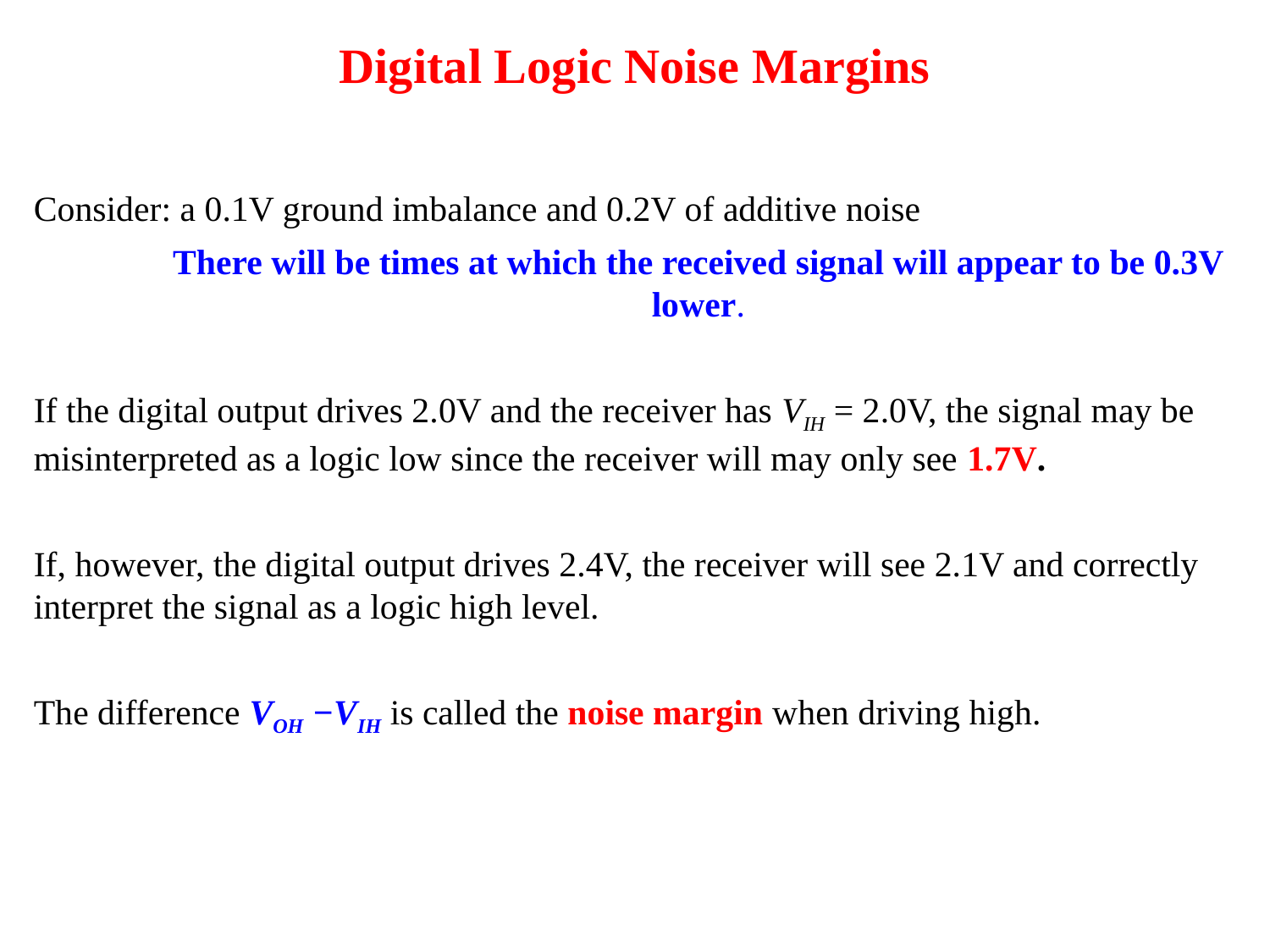

Digital Logic Noise Margins
Consider: a 0.1V ground imbalance and 0.2V of additive noise
	There will be times at which the received signal will appear to be 0.3V lower.

If the digital output drives 2.0V and the receiver has VIH = 2.0V, the signal may be misinterpreted as a logic low since the receiver will may only see 1.7V.

If, however, the digital output drives 2.4V, the receiver will see 2.1V and correctly interpret the signal as a logic high level.

The difference VOH −VIH is called the noise margin when driving high.